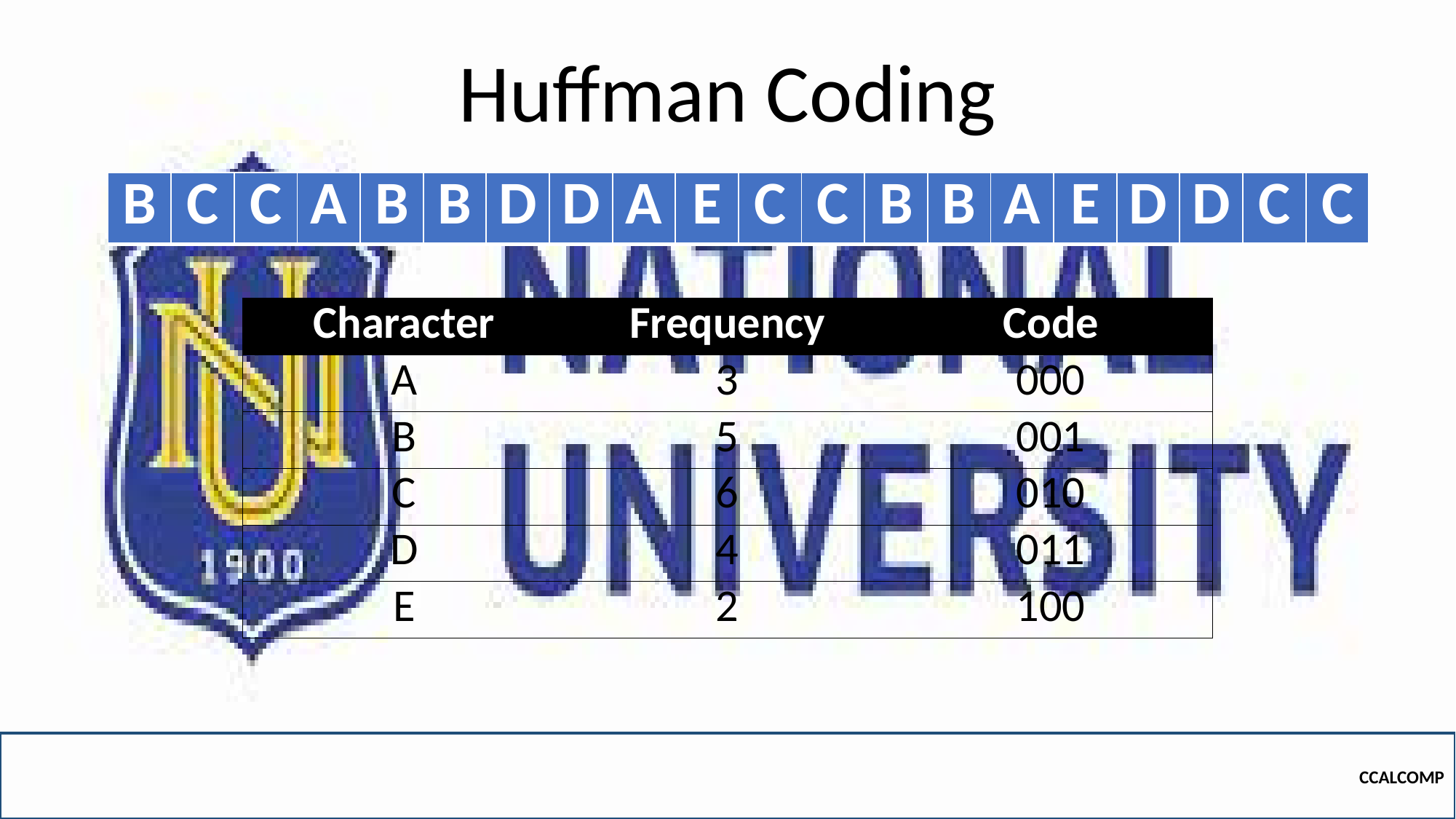

# Huffman Coding
| B | C | C | A | B | B | D | D | A | E | C | C | B | B | A | E | D | D | C | C |
| --- | --- | --- | --- | --- | --- | --- | --- | --- | --- | --- | --- | --- | --- | --- | --- | --- | --- | --- | --- |
| Character | Frequency | Code |
| --- | --- | --- |
| A | 3 | 000 |
| B | 5 | 001 |
| C | 6 | 010 |
| D | 4 | 011 |
| E | 2 | 100 |
CCALCOMP